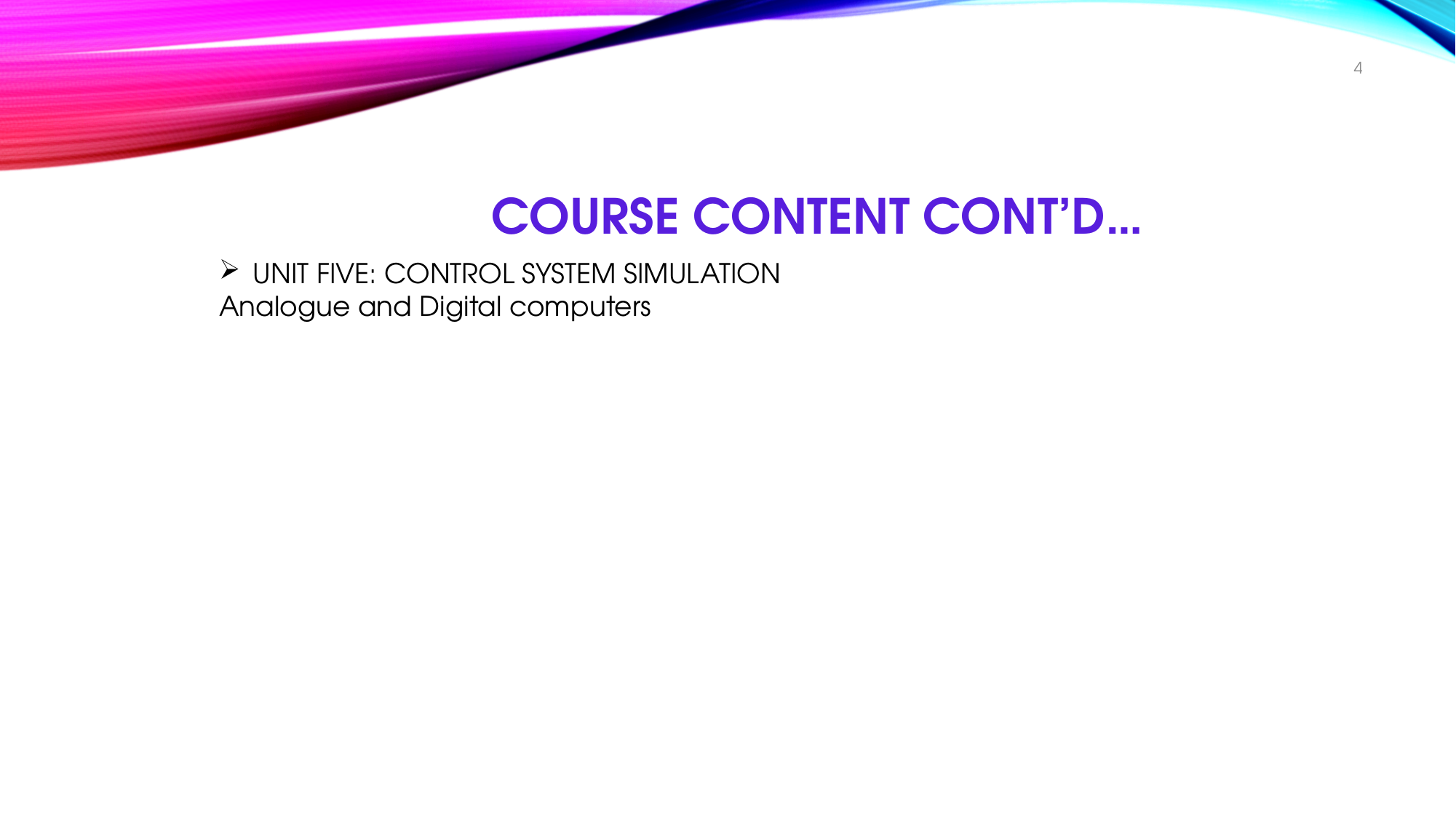

4
COURSE CONTENT CONT’D…
UNIT FIVE: CONTROL SYSTEM SIMULATION
Analogue and Digital computers